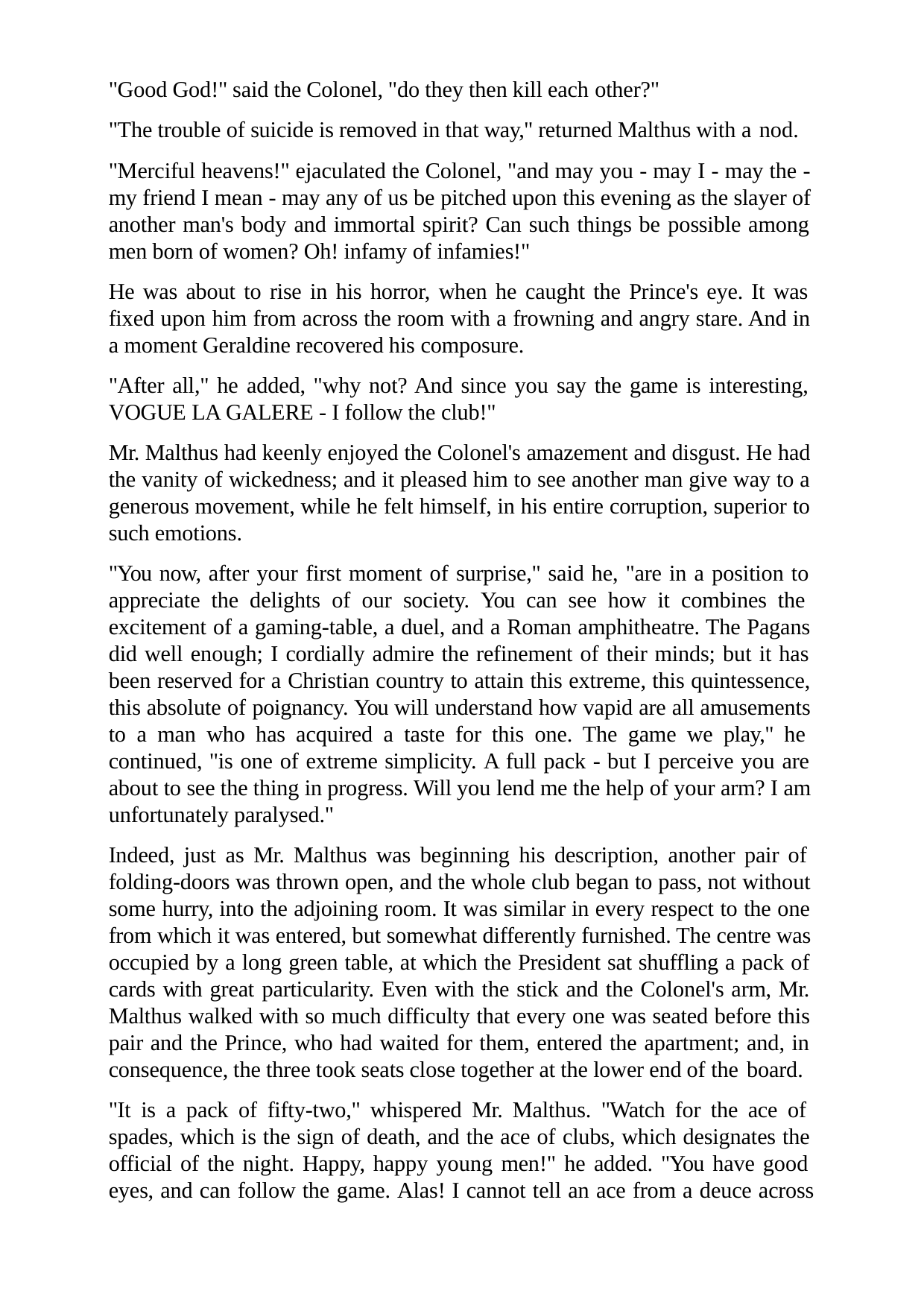

"Good God!" said the Colonel, "do they then kill each other?"
"The trouble of suicide is removed in that way," returned Malthus with a nod.
"Merciful heavens!" ejaculated the Colonel, "and may you - may I - may the -  my friend I mean - may any of us be pitched upon this evening as the slayer of  another man's body and immortal spirit? Can such things be possible among  men born of women? Oh! infamy of infamies!"
He was about to rise in his horror, when he caught the Prince's eye. It was  fixed upon him from across the room with a frowning and angry stare. And in  a moment Geraldine recovered his composure.
"After all," he added, "why not? And since you say the game is interesting,  VOGUE LA GALERE - I follow the club!"
Mr. Malthus had keenly enjoyed the Colonel's amazement and disgust. He had  the vanity of wickedness; and it pleased him to see another man give way to a  generous movement, while he felt himself, in his entire corruption, superior to  such emotions.
"You now, after your first moment of surprise," said he, "are in a position to  appreciate the delights of our society. You can see how it combines the  excitement of a gaming-table, a duel, and a Roman amphitheatre. The Pagans  did well enough; I cordially admire the refinement of their minds; but it has  been reserved for a Christian country to attain this extreme, this quintessence,  this absolute of poignancy. You will understand how vapid are all amusements  to a man who has acquired a taste for this one. The game we play," he  continued, "is one of extreme simplicity. A full pack - but I perceive you are  about to see the thing in progress. Will you lend me the help of your arm? I am  unfortunately paralysed."
Indeed, just as Mr. Malthus was beginning his description, another pair of  folding-doors was thrown open, and the whole club began to pass, not without  some hurry, into the adjoining room. It was similar in every respect to the one  from which it was entered, but somewhat differently furnished. The centre was  occupied by a long green table, at which the President sat shuffling a pack of  cards with great particularity. Even with the stick and the Colonel's arm, Mr.  Malthus walked with so much difficulty that every one was seated before this  pair and the Prince, who had waited for them, entered the apartment; and, in  consequence, the three took seats close together at the lower end of the board.
"It is a pack of fifty-two," whispered Mr. Malthus. "Watch for the ace of  spades, which is the sign of death, and the ace of clubs, which designates the  official of the night. Happy, happy young men!" he added. "You have good  eyes, and can follow the game. Alas! I cannot tell an ace from a deuce across